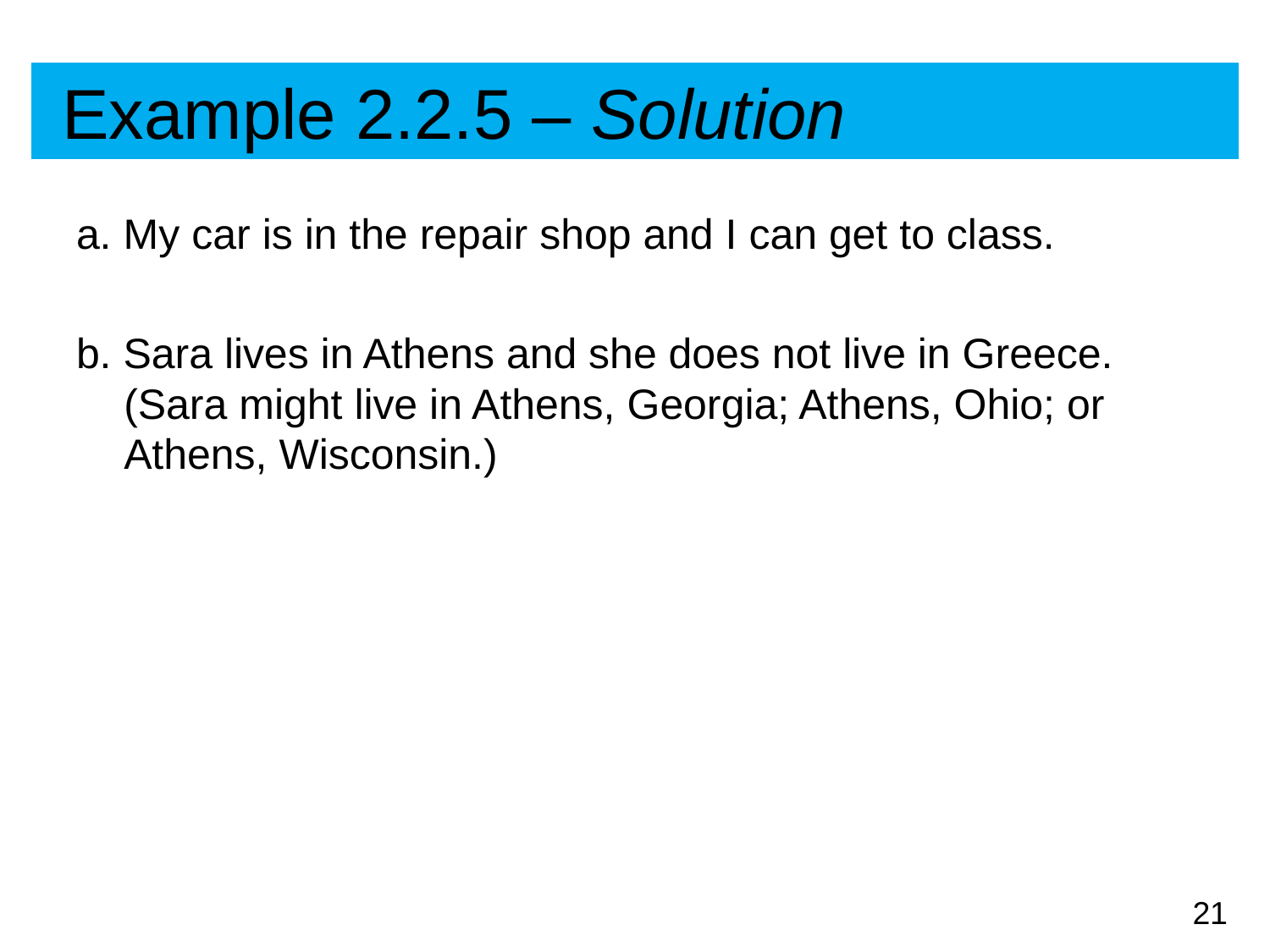

# Example 2.2.5 – Solution
a. My car is in the repair shop and I can get to class.

b. Sara lives in Athens and she does not live in Greece. (Sara might live in Athens, Georgia; Athens, Ohio; or Athens, Wisconsin.)